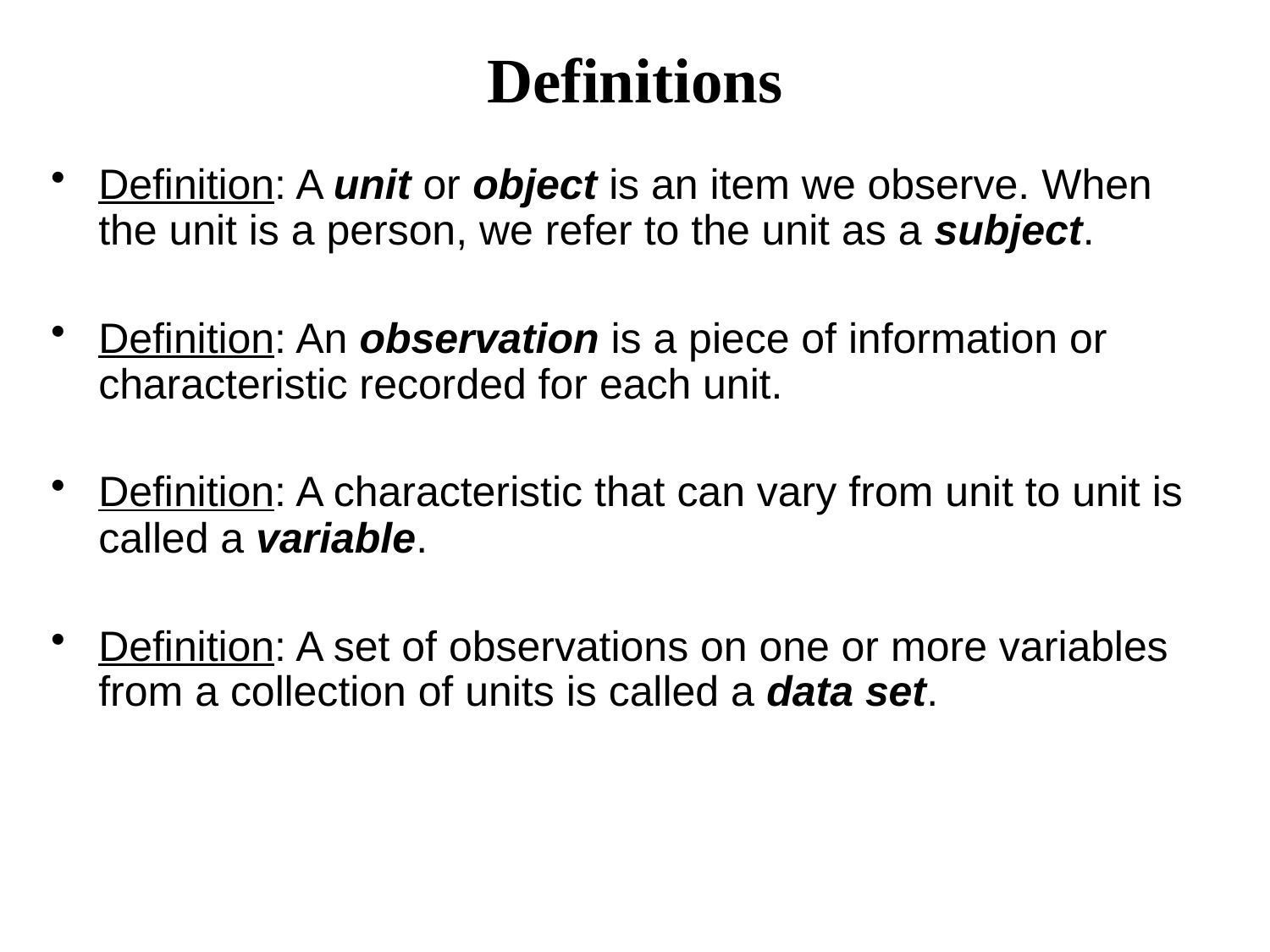

# Definitions
Definition: A unit or object is an item we observe. When the unit is a person, we refer to the unit as a subject.

Definition: An observation is a piece of information or characteristic recorded for each unit.

Definition: A characteristic that can vary from unit to unit is called a variable.

Definition: A set of observations on one or more variables from a collection of units is called a data set.